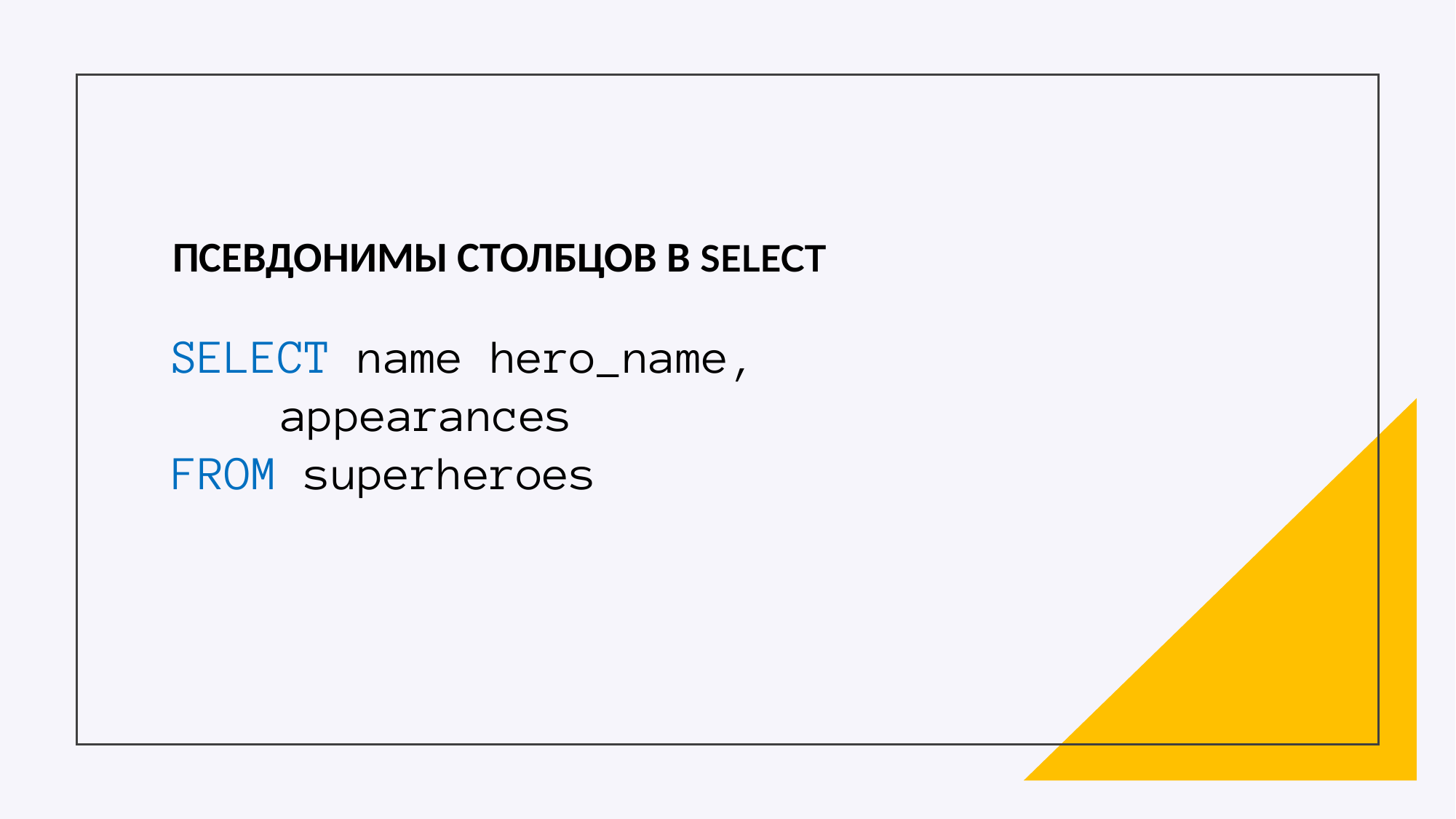

ПСЕВДОНИМЫ СТОЛБЦОВ В SELECT

SELECT name hero_name,
	appearances
FROM superheroes